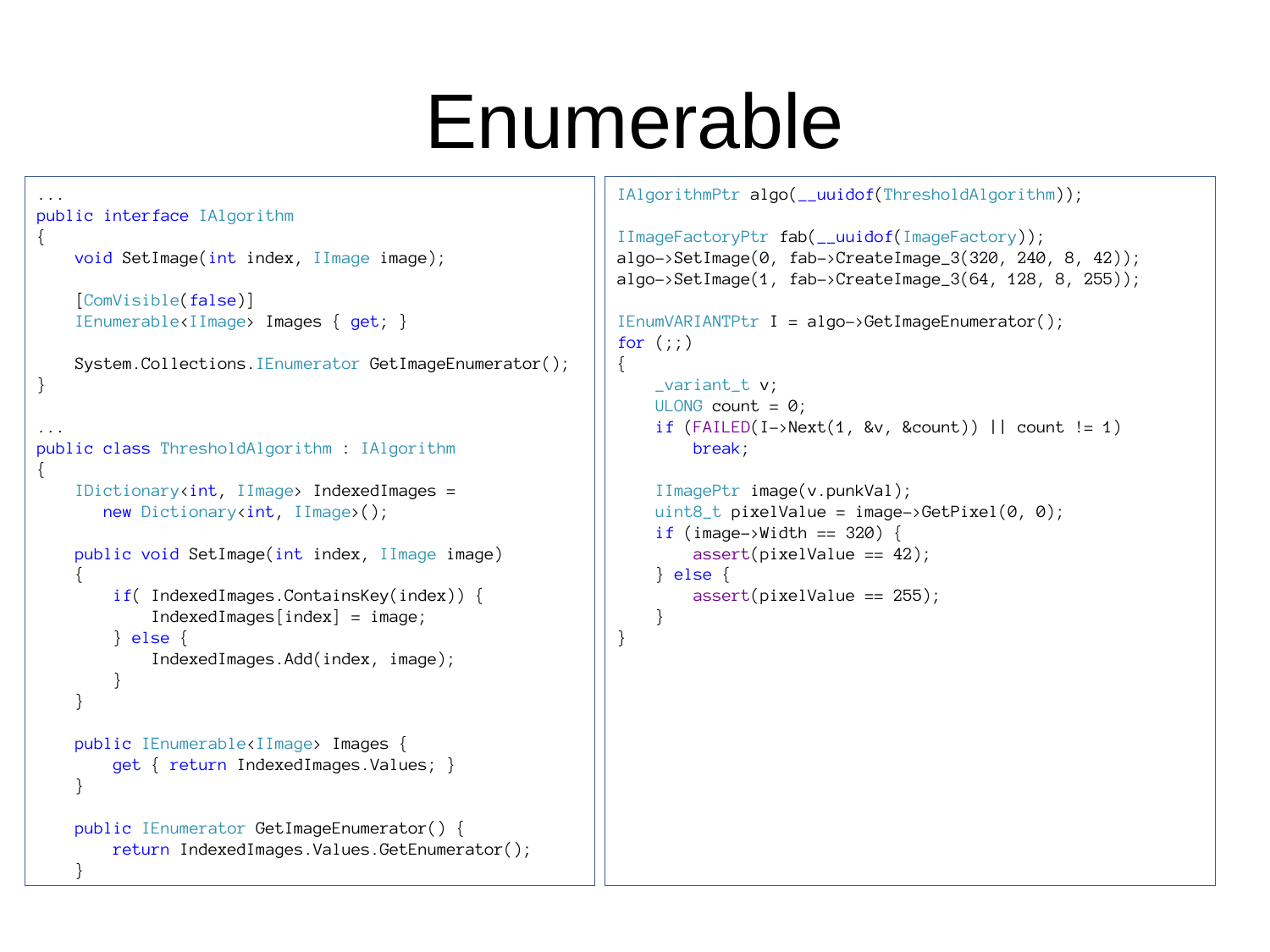

# Enumerable
...
public interface IAlgorithm
{
    void SetImage(int index, IImage image);

    [ComVisible(false)]
    IEnumerable<IImage> Images { get; }

    System.Collections.IEnumerator GetImageEnumerator();
}

...
public class ThresholdAlgorithm : IAlgorithm
{
    IDictionary<int, IImage> IndexedImages =
       new Dictionary<int, IImage>();

    public void SetImage(int index, IImage image)
    {
        if( IndexedImages.ContainsKey(index)) {
            IndexedImages[index] = image;
        } else {
            IndexedImages.Add(index, image);
        }
    }

    public IEnumerable<IImage> Images {
        get { return IndexedImages.Values; }
    }

    public IEnumerator GetImageEnumerator() {
        return IndexedImages.Values.GetEnumerator();
    }

IAlgorithmPtr algo(__uuidof(ThresholdAlgorithm));

IImageFactoryPtr fab(__uuidof(ImageFactory));
algo->SetImage(0, fab->CreateImage_3(320, 240, 8, 42));
algo->SetImage(1, fab->CreateImage_3(64, 128, 8, 255));

IEnumVARIANTPtr I = algo->GetImageEnumerator();
for (;;)
{
    _variant_t v;
    ULONG count = 0;
    if (FAILED(I->Next(1, &v, &count)) || count != 1)
        break;

    IImagePtr image(v.punkVal);
    uint8_t pixelValue = image->GetPixel(0, 0);
    if (image->Width == 320) {
        assert(pixelValue == 42);
    } else {
        assert(pixelValue == 255);
    }
}